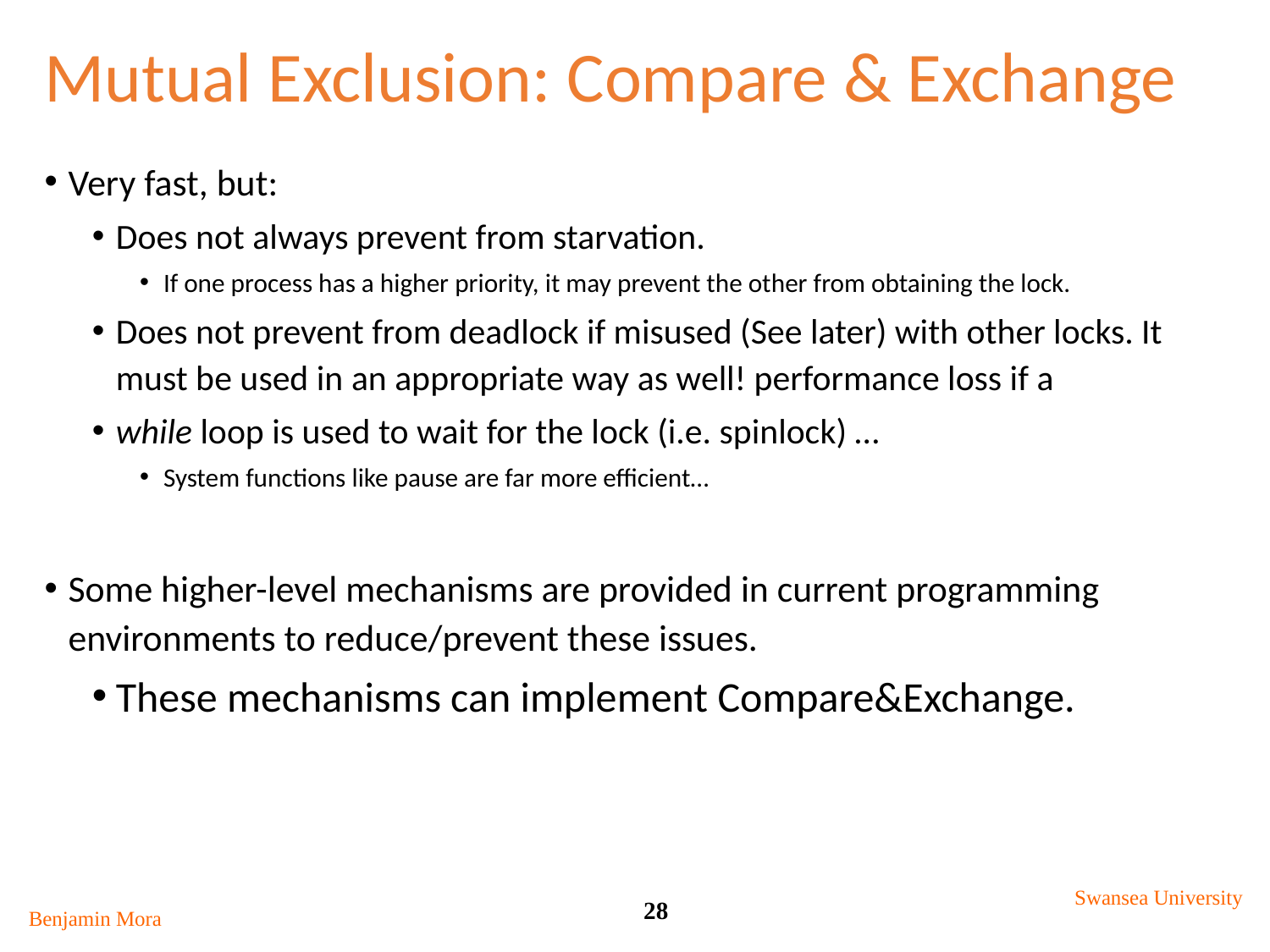

# Mutual Exclusion: Compare & Exchange
Very fast, but:
Does not always prevent from starvation.
If one process has a higher priority, it may prevent the other from obtaining the lock.
Does not prevent from deadlock if misused (See later) with other locks. It must be used in an appropriate way as well! performance loss if a
while loop is used to wait for the lock (i.e. spinlock) …
System functions like pause are far more efficient…

Some higher-level mechanisms are provided in current programming environments to reduce/prevent these issues.
These mechanisms can implement Compare&Exchange.
Swansea University
28
Benjamin Mora